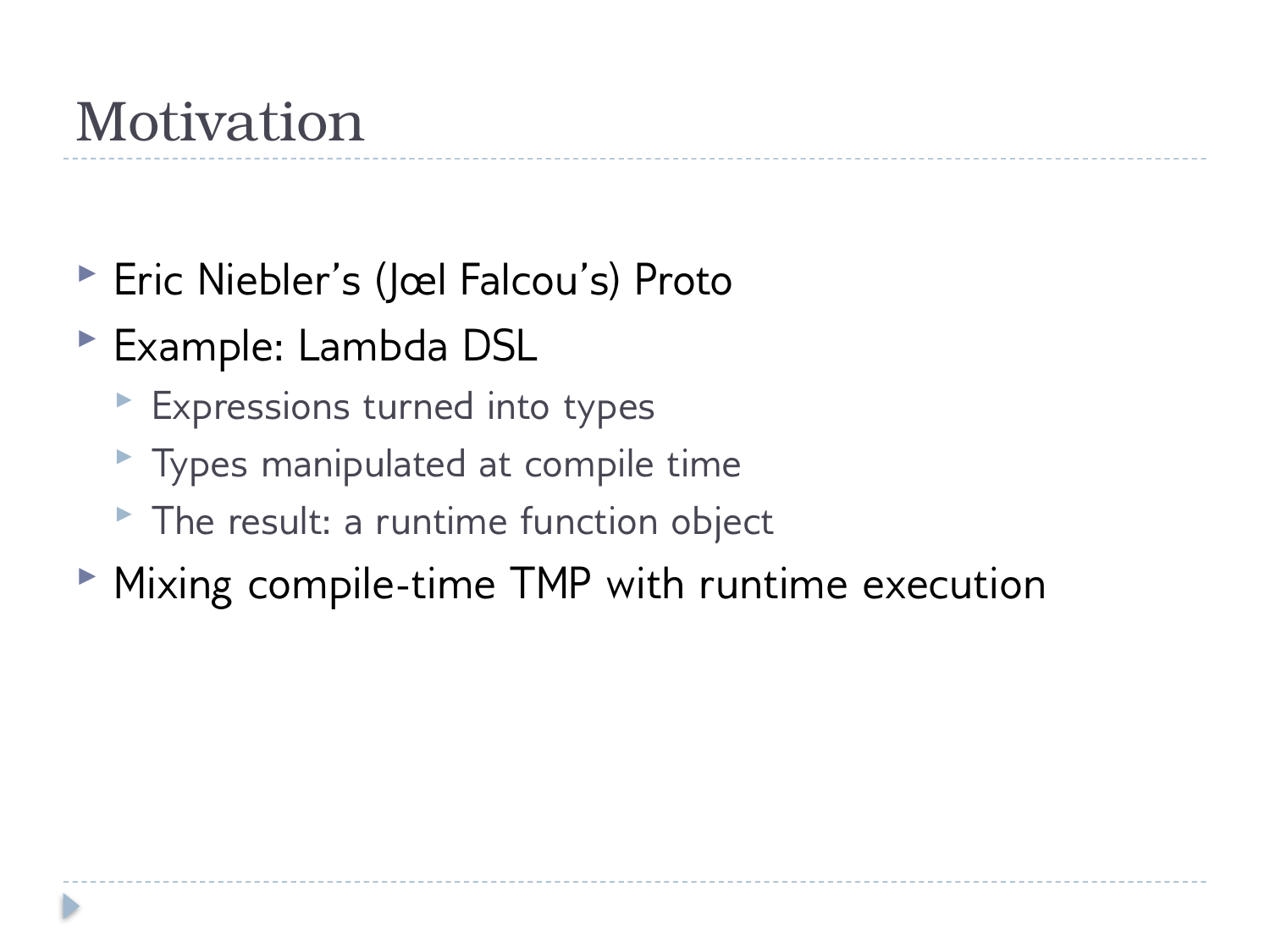

# Motivation
Eric Niebler’s (Joel Falcou’s) Proto
Example: Lambda DSL
Expressions turned into types
Types manipulated at compile time
The result: a runtime function object
Mixing compile-time TMP with runtime execution